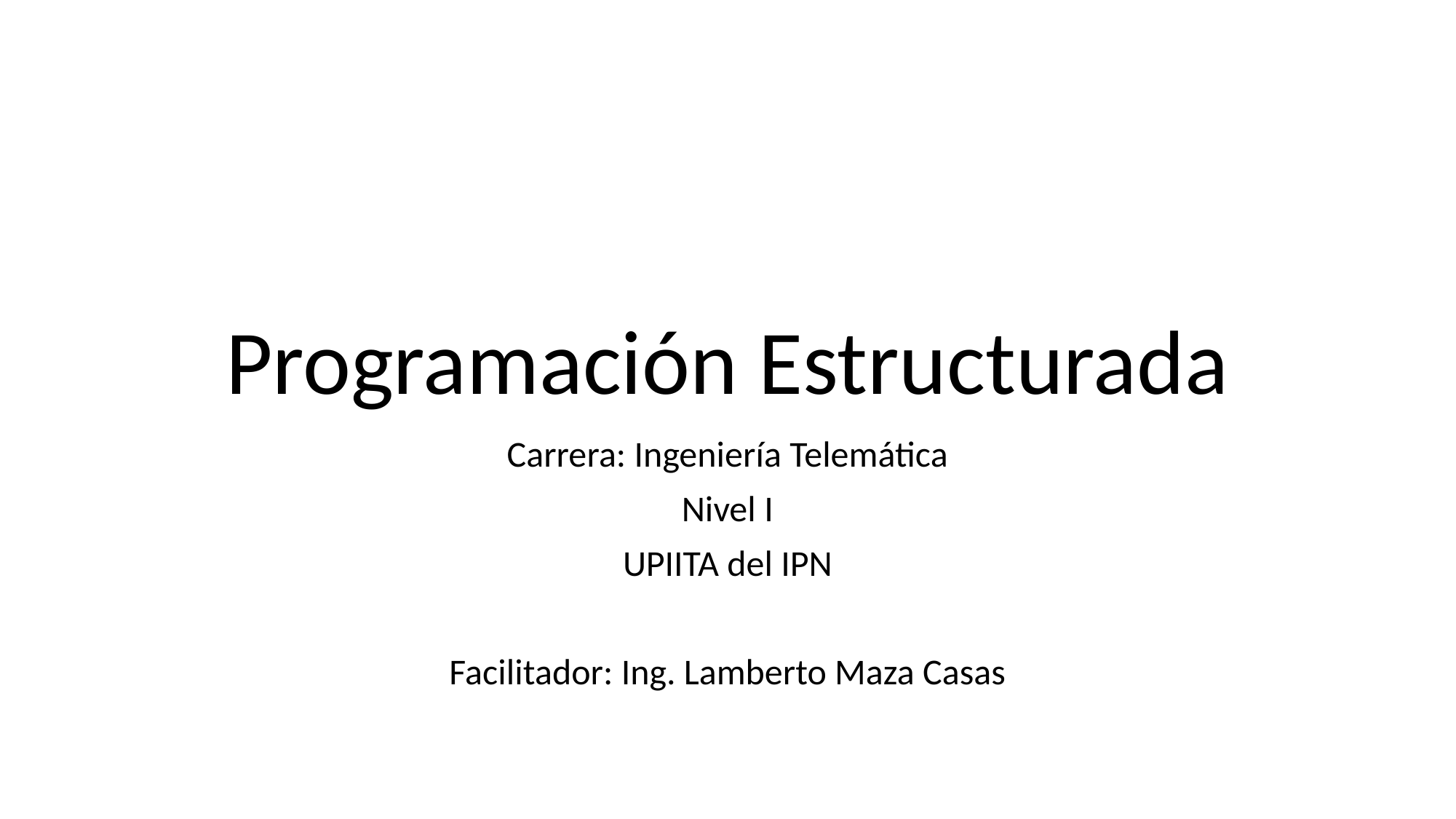

Programación Estructurada
Carrera: Ingeniería Telemática
Nivel I
UPIITA del IPN

Facilitador: Ing. Lamberto Maza Casas